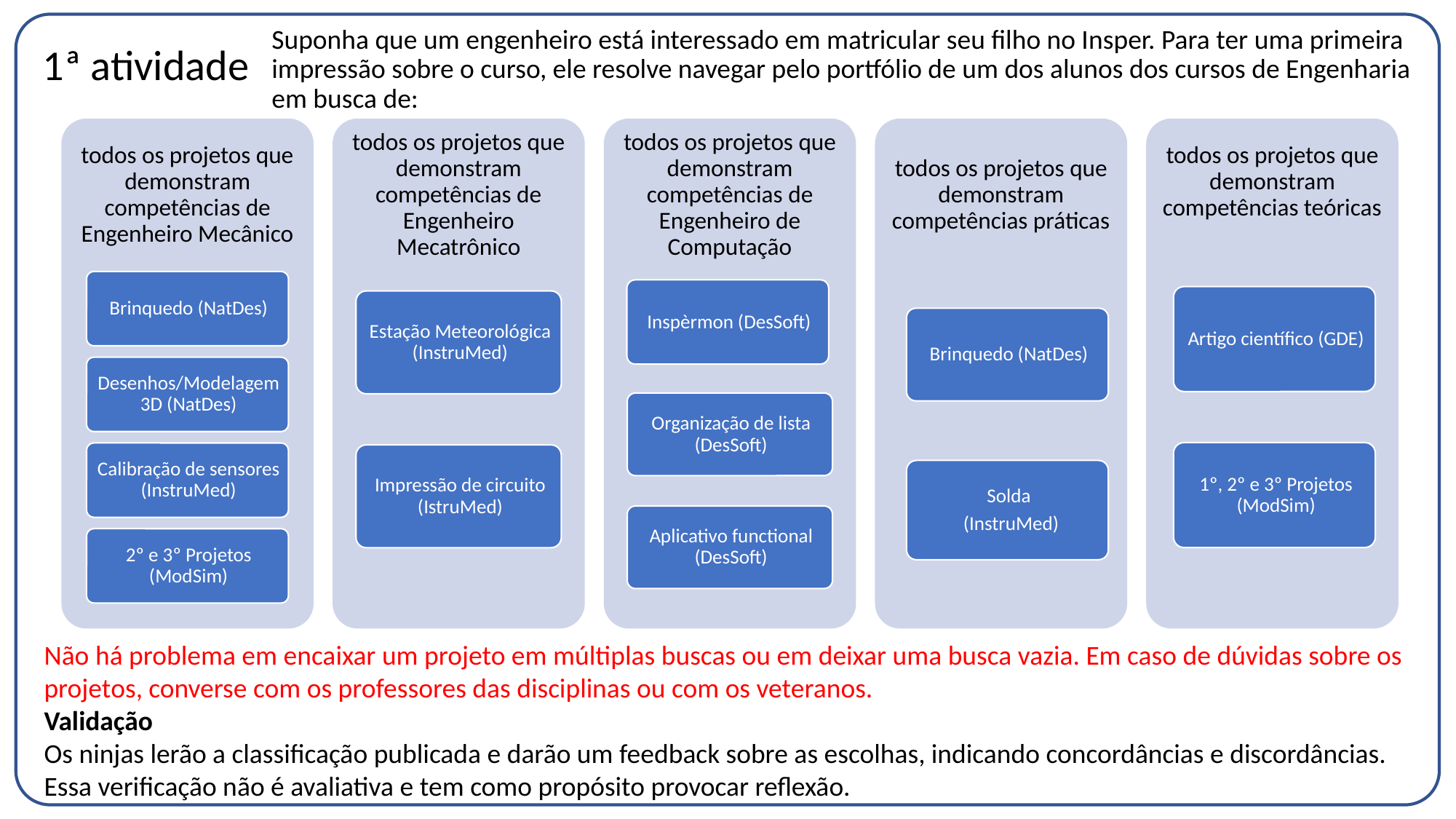

# 1ª atividade
Suponha que um engenheiro está interessado em matricular seu filho no Insper. Para ter uma primeira impressão sobre o curso, ele resolve navegar pelo portfólio de um dos alunos dos cursos de Engenharia em busca de:
todos os projetos que demonstram competências de Engenheiro Mecânico
Brinquedo (NatDes)
Desenhos/Modelagem 3D (NatDes)
Calibração de sensores (InstruMed)
2º e 3º Projetos (ModSim)
todos os projetos que demonstram competências de Engenheiro Mecatrônico
Estação Meteorológica (InstruMed)
Impressão de circuito (IstruMed)
todos os projetos que demonstram competências de Engenheiro de Computação
Inspèrmon (DesSoft)
Organização de lista (DesSoft)
Aplicativo functional (DesSoft)
todos os projetos que demonstram competências práticas
Brinquedo (NatDes)
Solda
 (InstruMed)
todos os projetos que demonstram competências teóricas
Artigo científico (GDE)
1º, 2º e 3º Projetos (ModSim)
Não há problema em encaixar um projeto em múltiplas buscas ou em deixar uma busca vazia. Em caso de dúvidas sobre os projetos, converse com os professores das disciplinas ou com os veteranos.
Validação
Os ninjas lerão a classificação publicada e darão um feedback sobre as escolhas, indicando concordâncias e discordâncias. Essa verificação não é avaliativa e tem como propósito provocar reflexão.